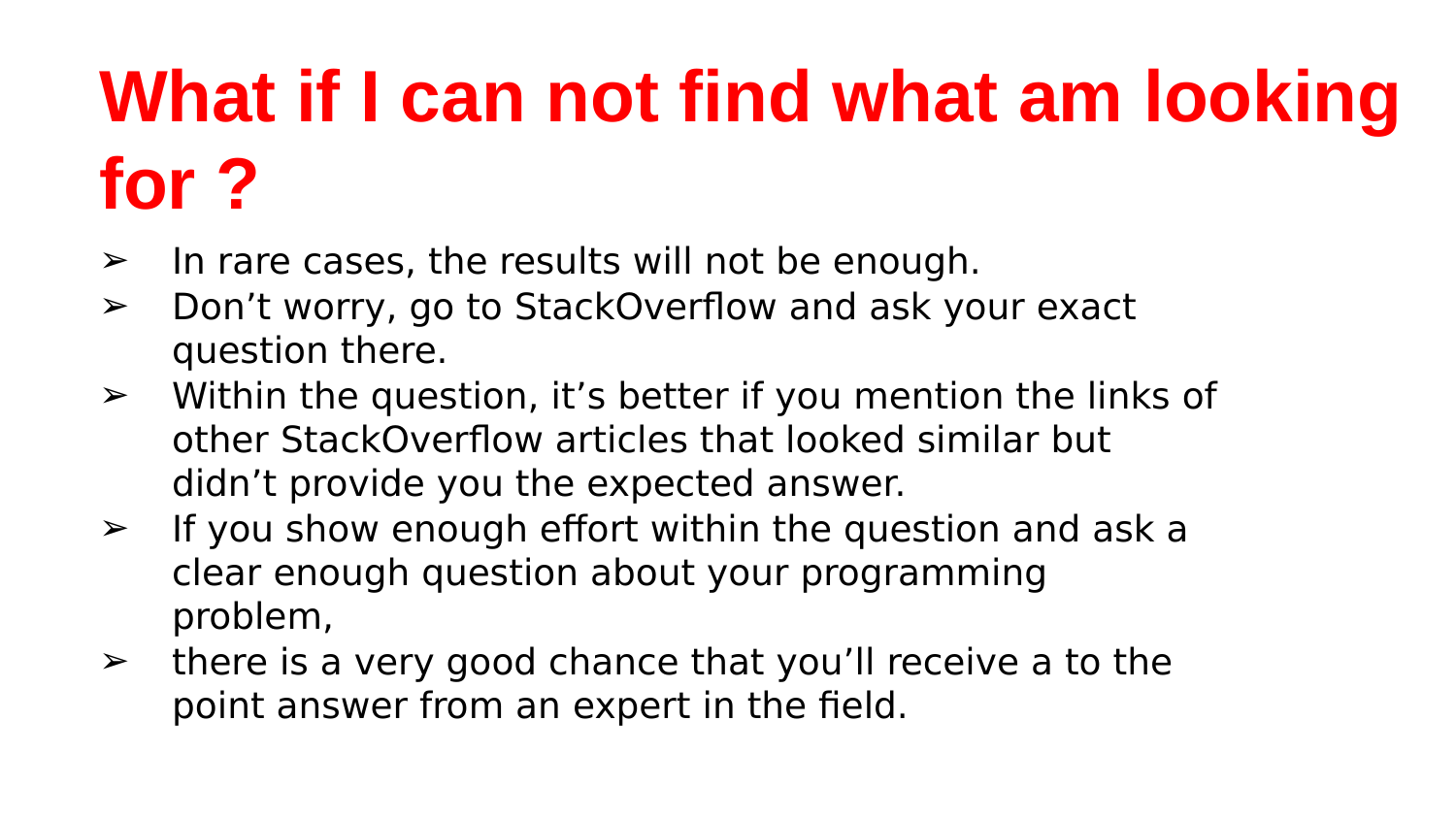

# What if I can not find what am looking for ?
In rare cases, the results will not be enough.
Don’t worry, go to StackOverflow and ask your exact question there.
Within the question, it’s better if you mention the links of other StackOverflow articles that looked similar but didn’t provide you the expected answer.
If you show enough effort within the question and ask a clear enough question about your programming problem,
there is a very good chance that you’ll receive a to the point answer from an expert in the field.